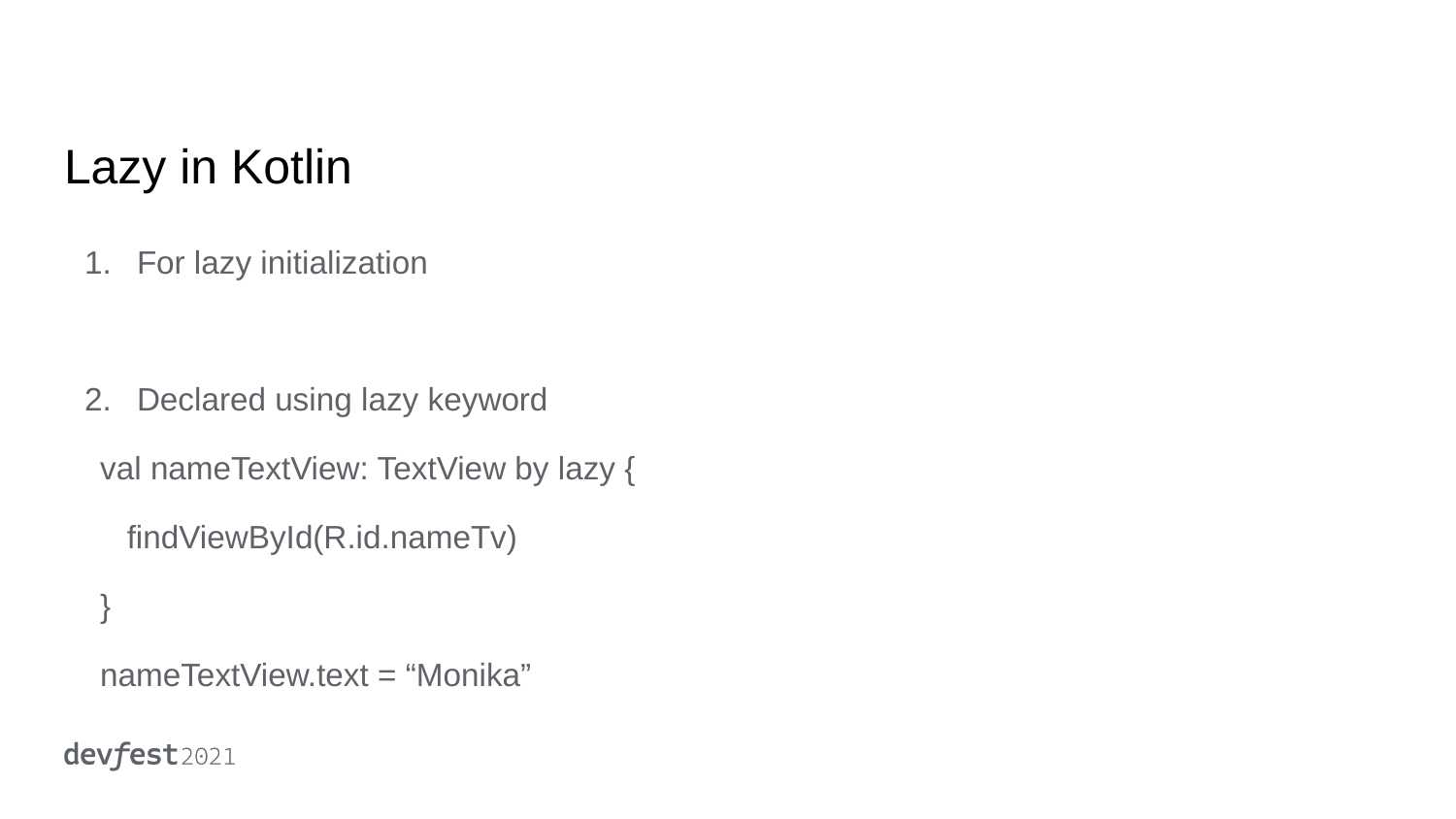

# Lazy in Kotlin
For lazy initialization

Declared using lazy keyword
    val nameTextView: TextView by lazy {
       findViewById(R.id.nameTv)
    }
    nameTextView.text = “Monika”